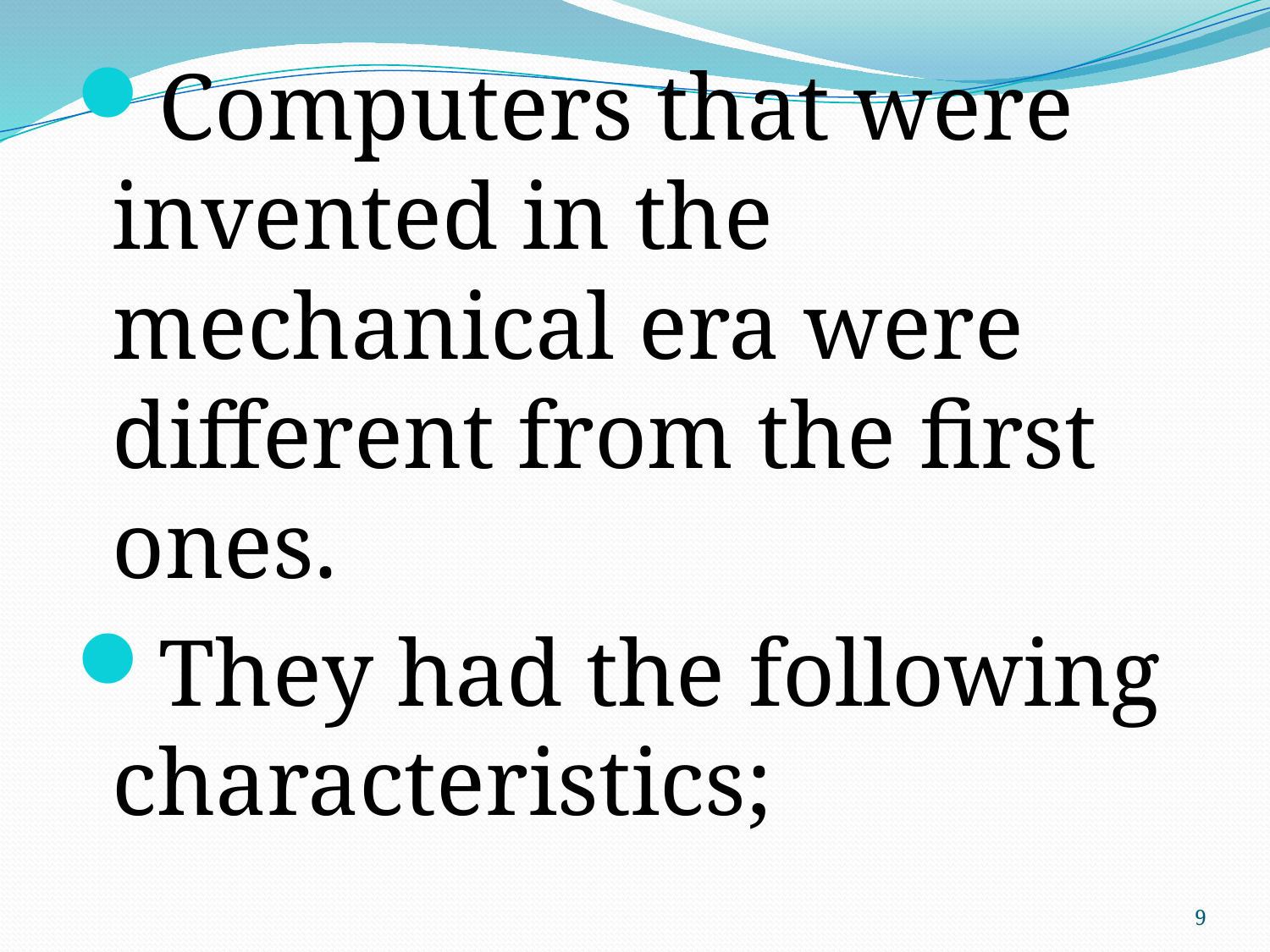

Computers that were invented in the mechanical era were different from the first ones.
They had the following characteristics;
9